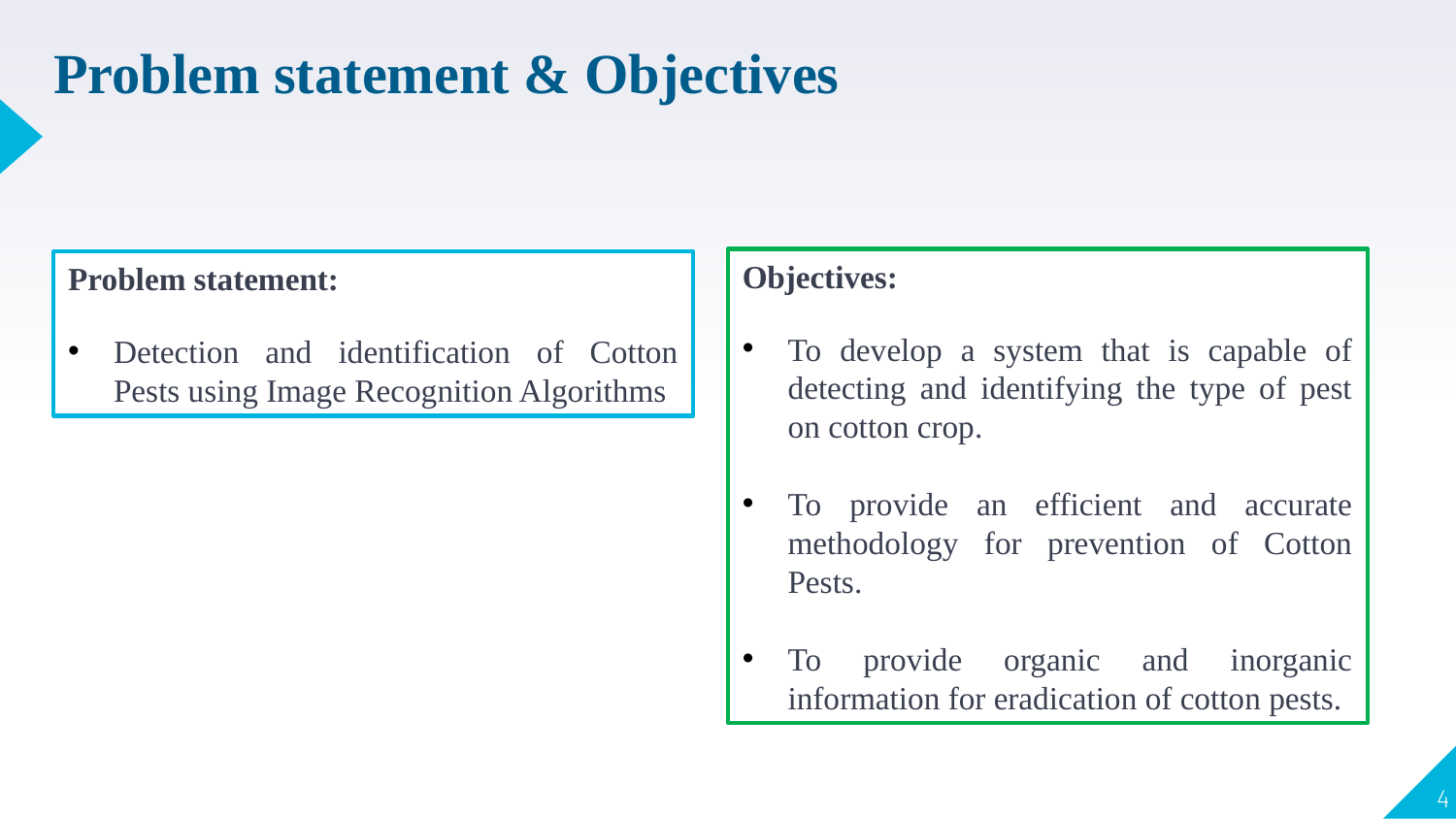

Problem statement & Objectives
Objectives:

To develop a system that is capable of detecting and identifying the type of pest on cotton crop.

To provide an efficient and accurate methodology for prevention of Cotton Pests.

To provide organic and inorganic information for eradication of cotton pests.
Problem statement:

Detection and identification of Cotton Pests using Image Recognition Algorithms
4